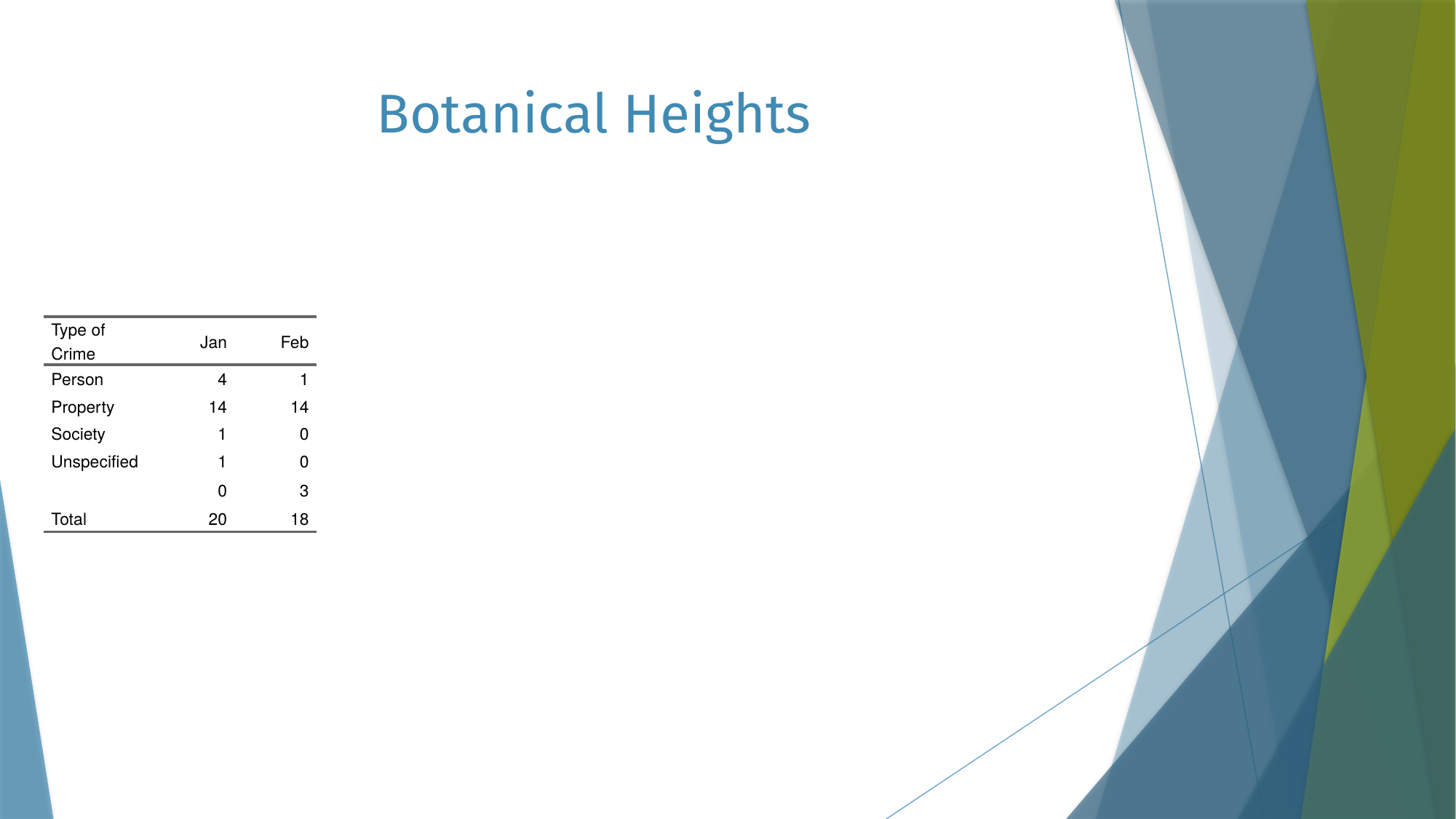

# Botanical Heights
| Type of Crime | Jan | Feb |
| --- | --- | --- |
| Person | 4 | 1 |
| Property | 14 | 14 |
| Society | 1 | 0 |
| Unspecified | 1 | 0 |
|  | 0 | 3 |
| Total | 20 | 18 |